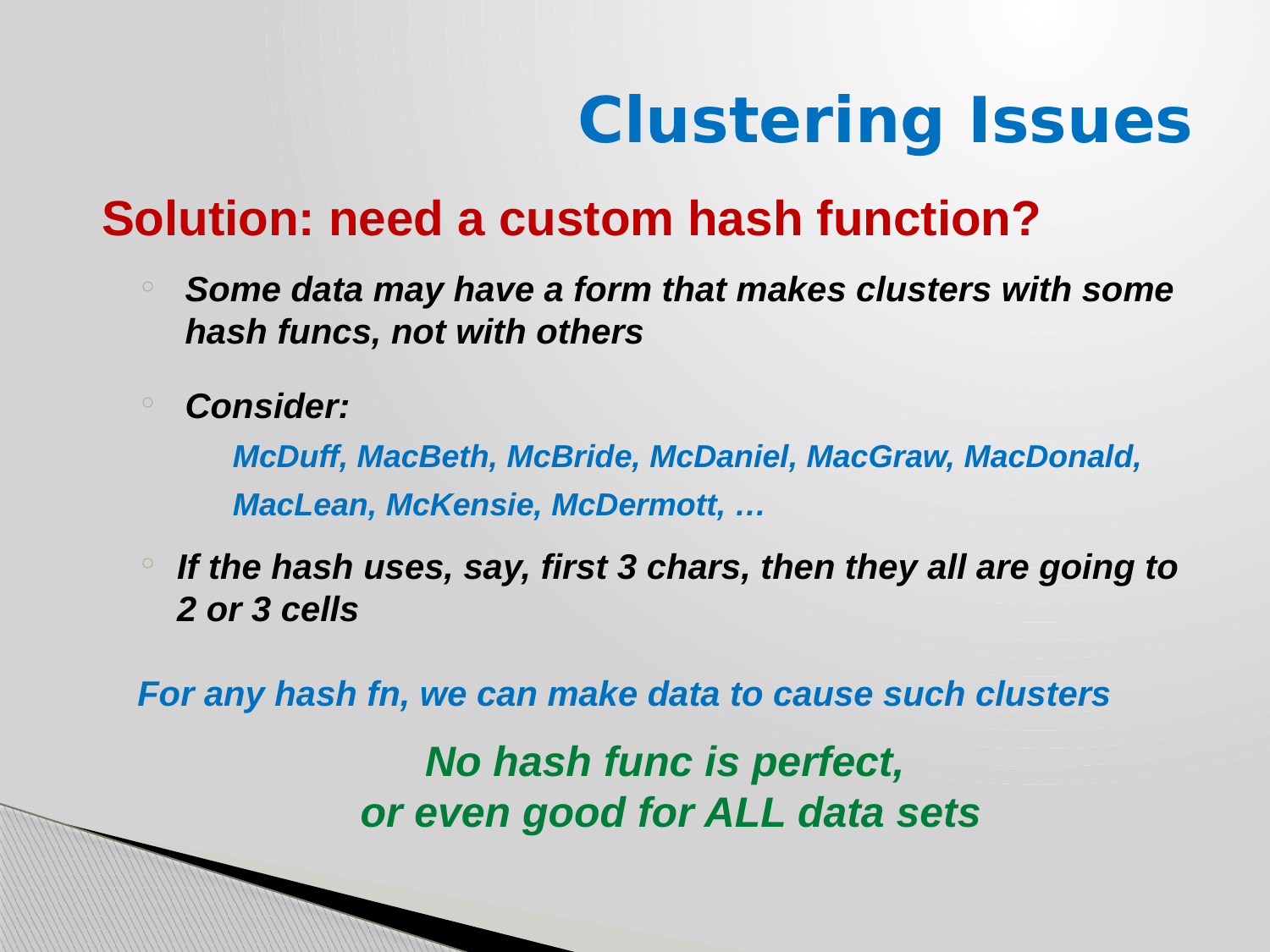

# Clustering Issues
Solution: need a custom hash function?
Some data may have a form that makes clusters with some hash funcs, not with others
Consider:
       McDuff, MacBeth, McBride, McDaniel, MacGraw, MacDonald,
       MacLean, McKensie, McDermott, …
If the hash uses, say, first 3 chars, then they all are going to 2 or 3 cells
For any hash fn, we can make data to cause such clusters
No hash func is perfect,
or even good for ALL data sets